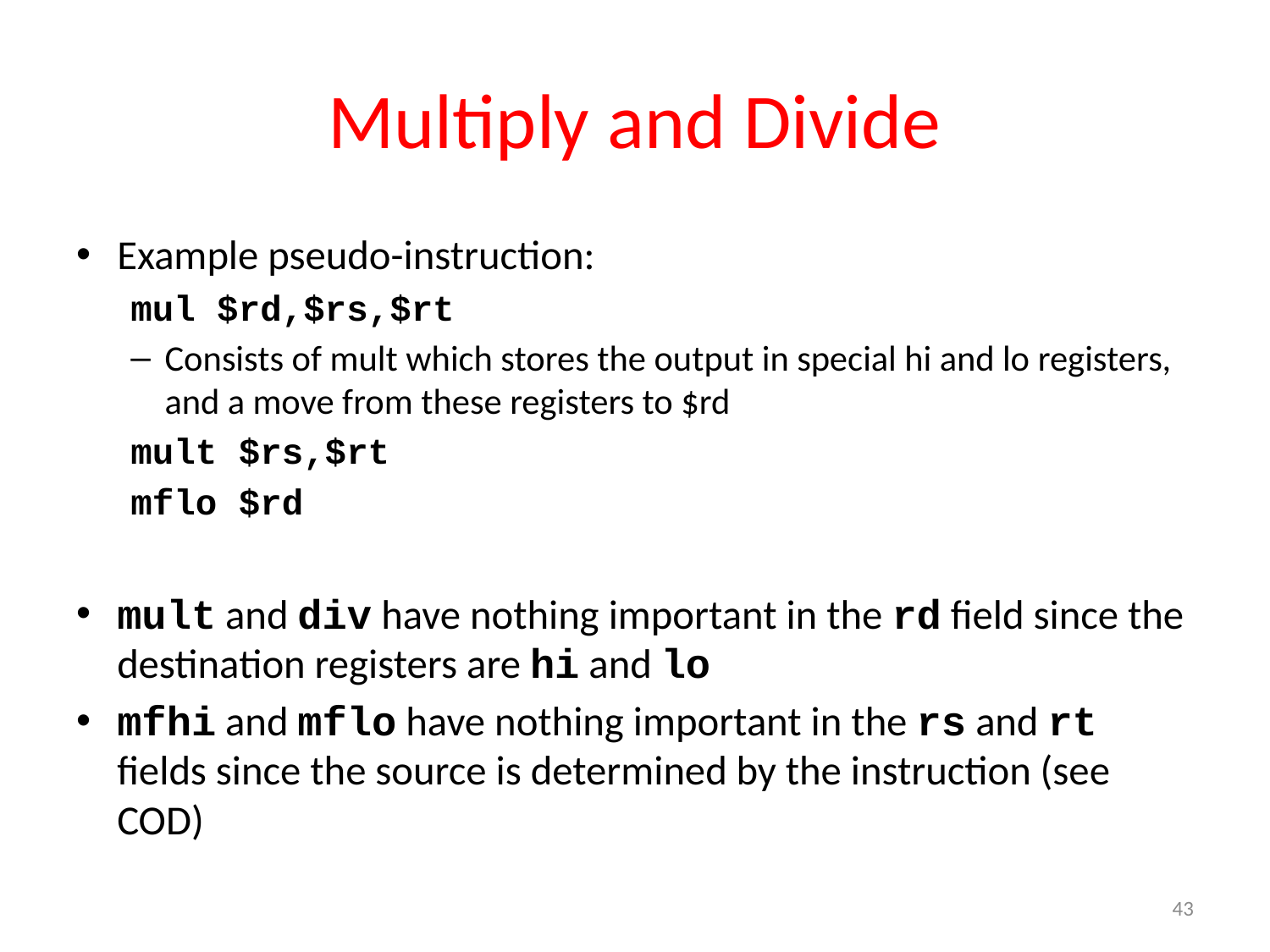

# Multiply and Divide
Example pseudo-instruction:
mul $rd,$rs,$rt
Consists of mult which stores the output in special hi and lo registers, and a move from these registers to $rd
mult $rs,$rt
mflo $rd

mult and div have nothing important in the rd field since the destination registers are hi and lo
mfhi and mflo have nothing important in the rs and rt fields since the source is determined by the instruction (see COD)
43